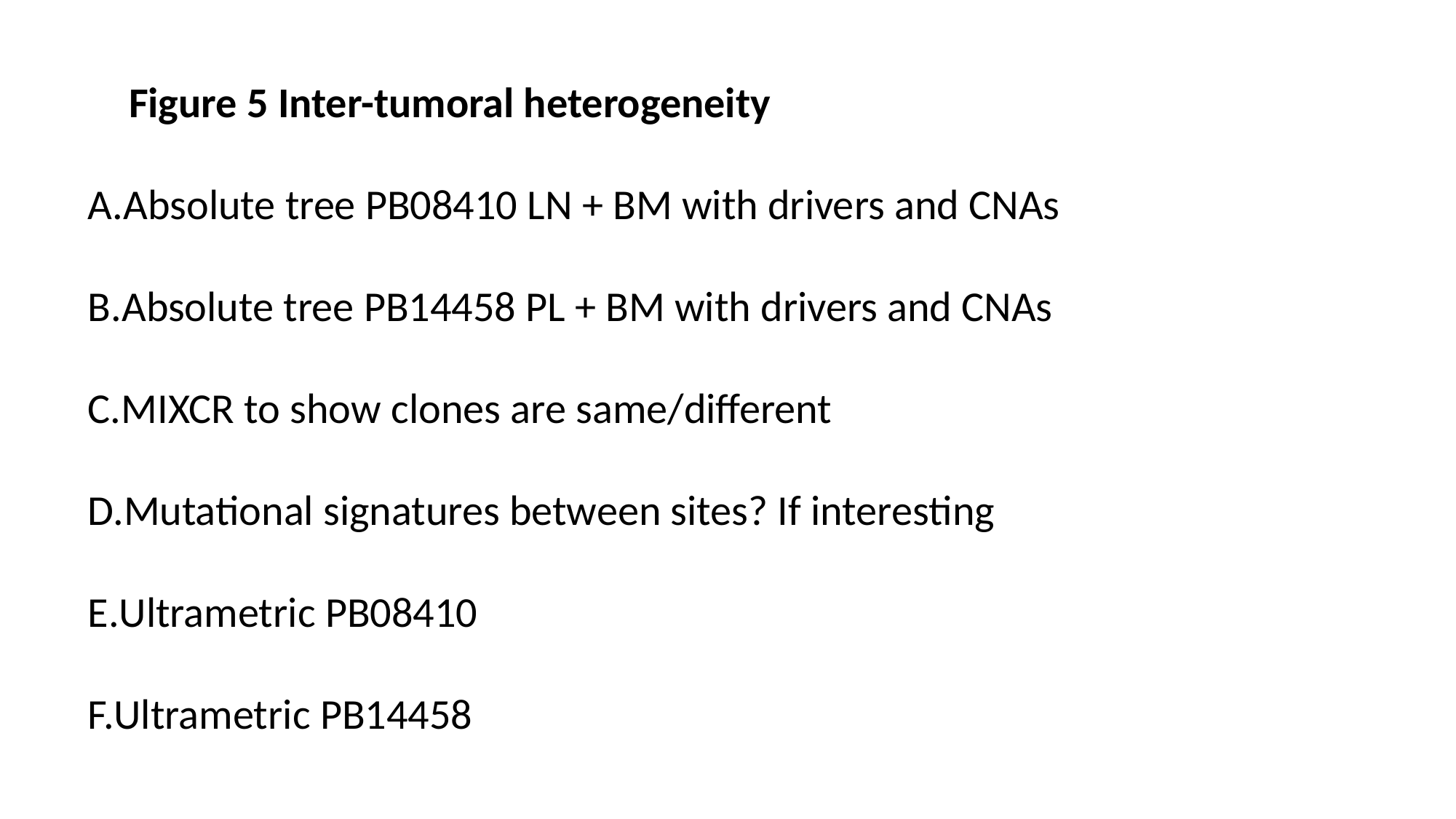

Figure 5 Inter-tumoral heterogeneity

Absolute tree PB08410 LN + BM with drivers and CNAs

Absolute tree PB14458 PL + BM with drivers and CNAs

MIXCR to show clones are same/different

Mutational signatures between sites? If interesting

Ultrametric PB08410

Ultrametric PB14458